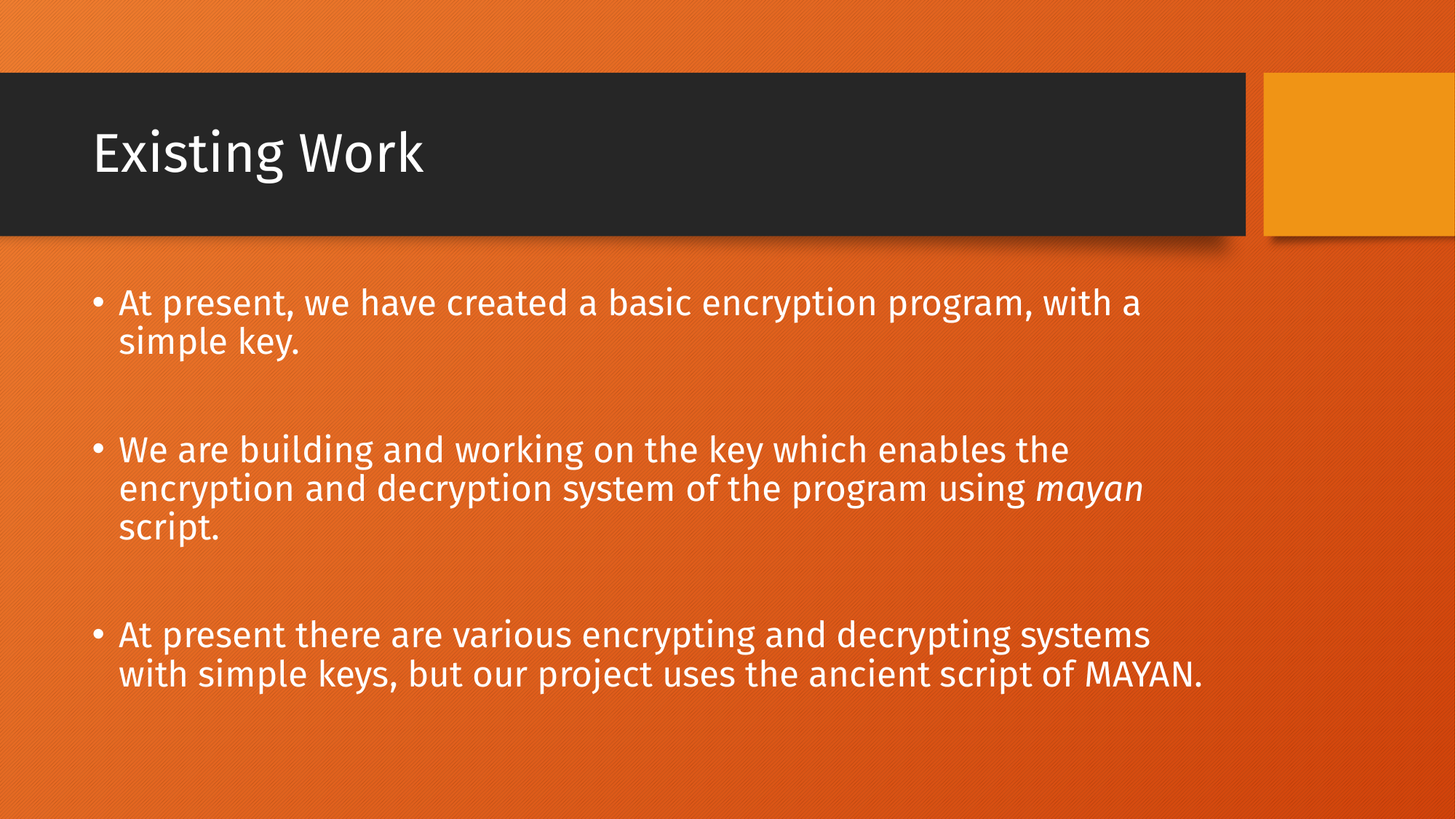

# Existing Work
At present, we have created a basic encryption program, with a simple key.

We are building and working on the key which enables the encryption and decryption system of the program using mayan script.

At present there are various encrypting and decrypting systems with simple keys, but our project uses the ancient script of MAYAN.